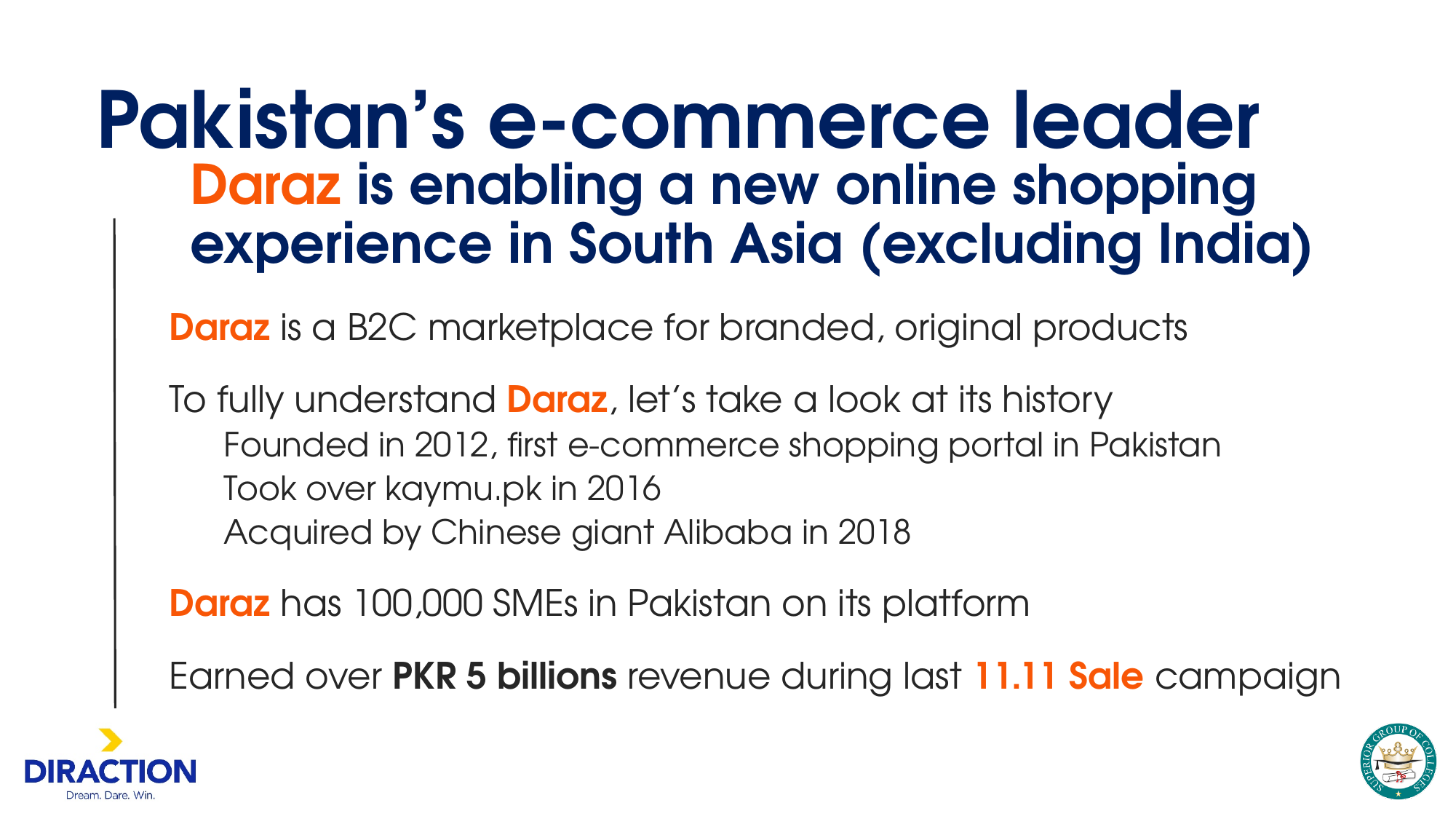

# Pakistan’s e-commerce leader
Daraz is enabling a new online shopping experience in South Asia (excluding India)
Daraz is a B2C marketplace for branded, original products
To fully understand Daraz, let’s take a look at its history
Founded in 2012, first e-commerce shopping portal in Pakistan
Took over kaymu.pk in 2016
Acquired by Chinese giant Alibaba in 2018
Daraz has 100,000 SMEs in Pakistan on its platform
Earned over PKR 5 billions revenue during last 11.11 Sale campaign